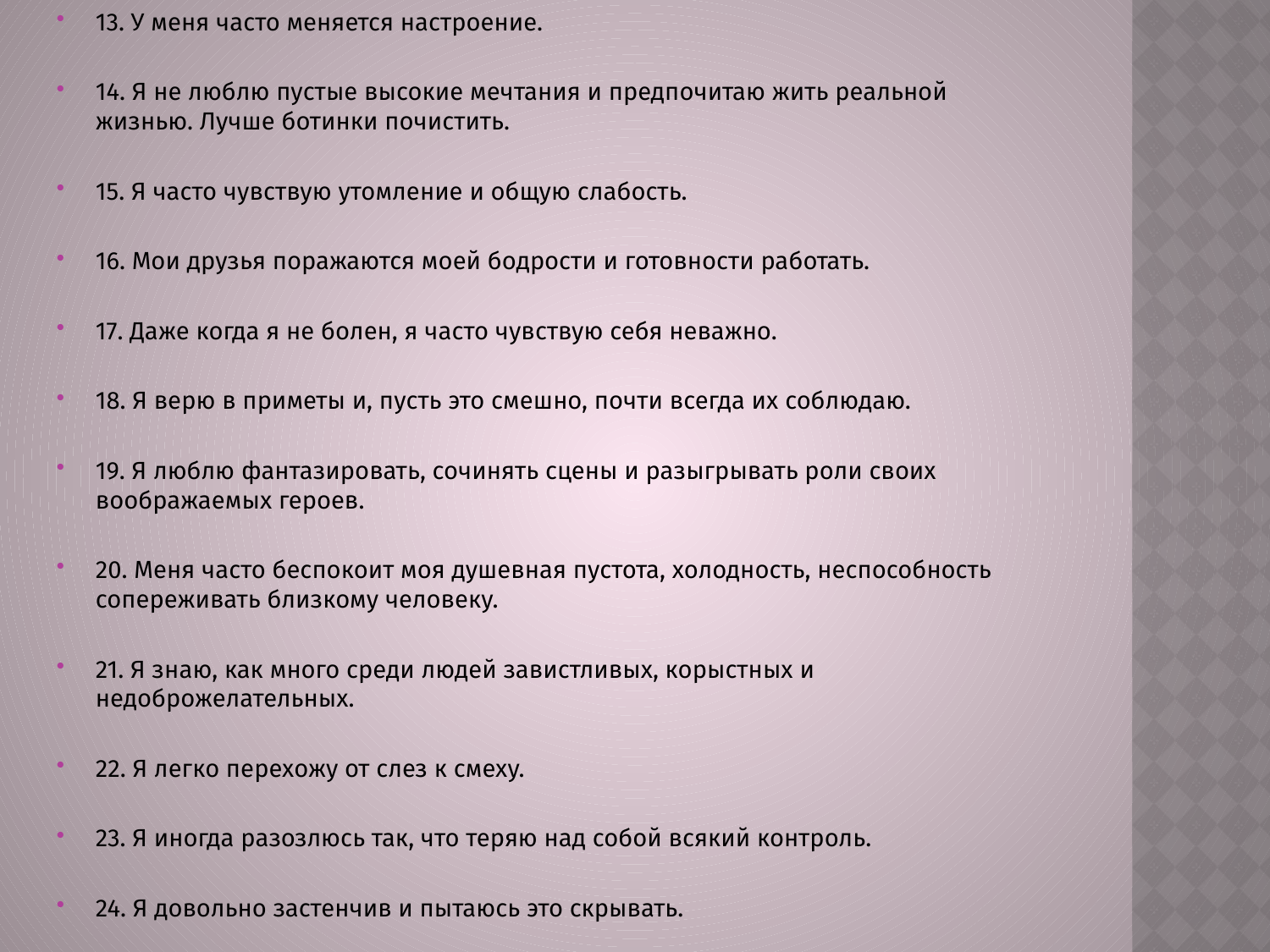

13. У меня часто меняется настроение.
14. Я не люблю пустые высокие мечтания и предпочитаю жить реальной жизнью. Лучше ботинки почистить.
15. Я часто чувствую утомление и общую слабость.
16. Мои друзья поражаются моей бодрости и готовности работать.
17. Даже когда я не болен, я часто чувствую себя неважно.
18. Я верю в приметы и, пусть это смешно, почти всегда их соблюдаю.
19. Я люблю фантазировать, сочинять сцены и разыгрывать роли своих воображаемых героев.
20. Меня часто беспокоит моя душевная пустота, холодность, неспособность сопереживать близкому человеку.
21. Я знаю, как много среди людей завистливых, корыстных и недоброжелательных.
22. Я легко перехожу от слез к смеху.
23. Я иногда разозлюсь так, что теряю над собой всякий контроль.
24. Я довольно застенчив и пытаюсь это скрывать.